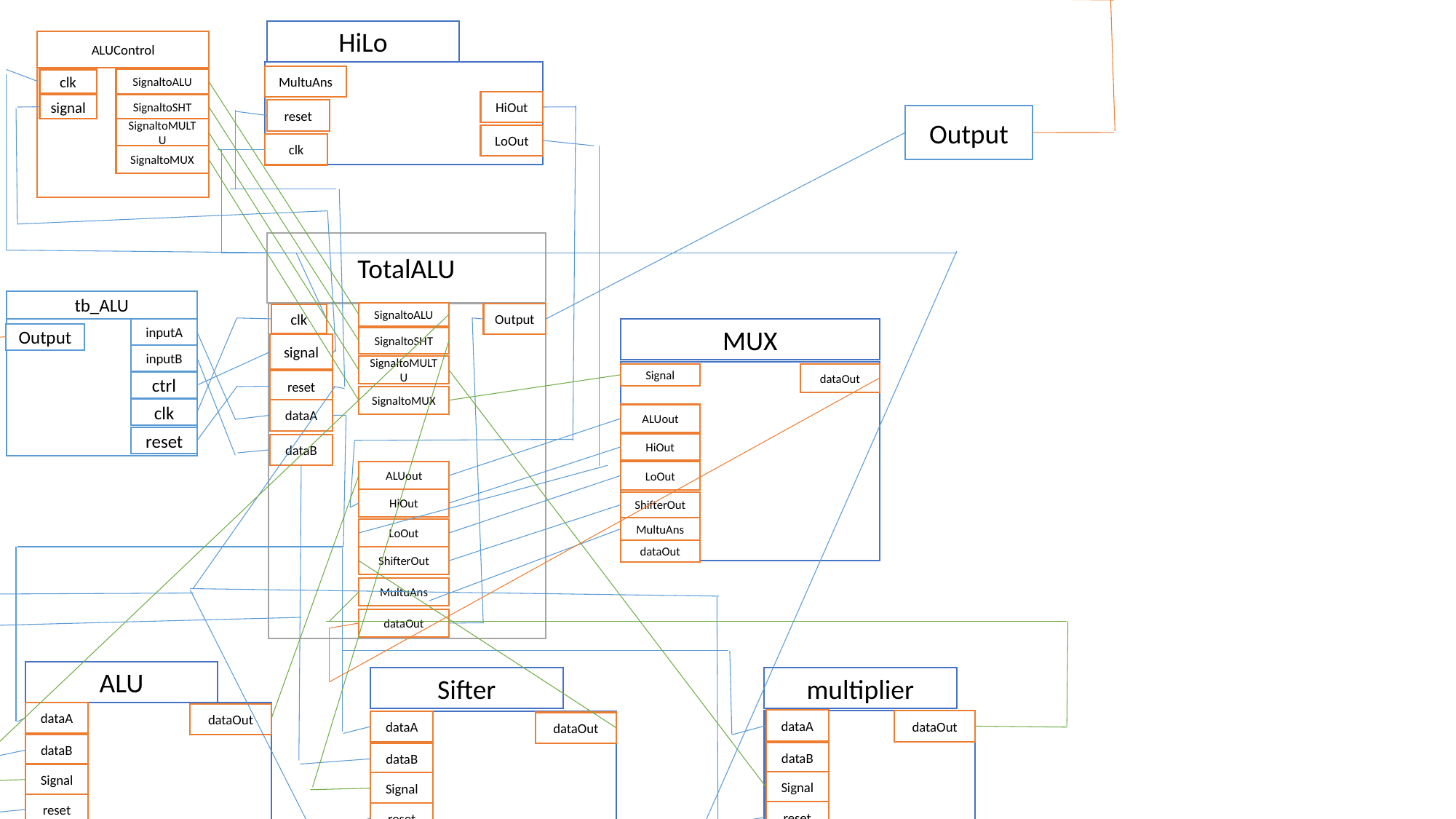

HiLo
ALUControl

MultuAns

clk
SignaltoALU
HiOut
signal
SignaltoSHT
reset
Output
SignaltoMULTU
LoOut
clk
SignaltoMUX
TotalALU
tb_ALU
SignaltoALU

Output
clk

inputA
MUX
Output
SignaltoSHT
signal
inputB
SignaltoMULTU

Signal
dataOut
reset
ctrl
SignaltoMUX
clk
dataA
ALUout
reset
HiOut
dataB
LoOut
ALUout
HiOut
ShifterOut
MultuAns
LoOut
dataOut
ShifterOut
MultuAns
dataOut
ALU
Sifter
multiplier

dataA
dataOut
dataA

dataOut

dataA
dataOut
dataB
dataB
dataB
Signal
Signal
Signal
reset
reset
reset
clk